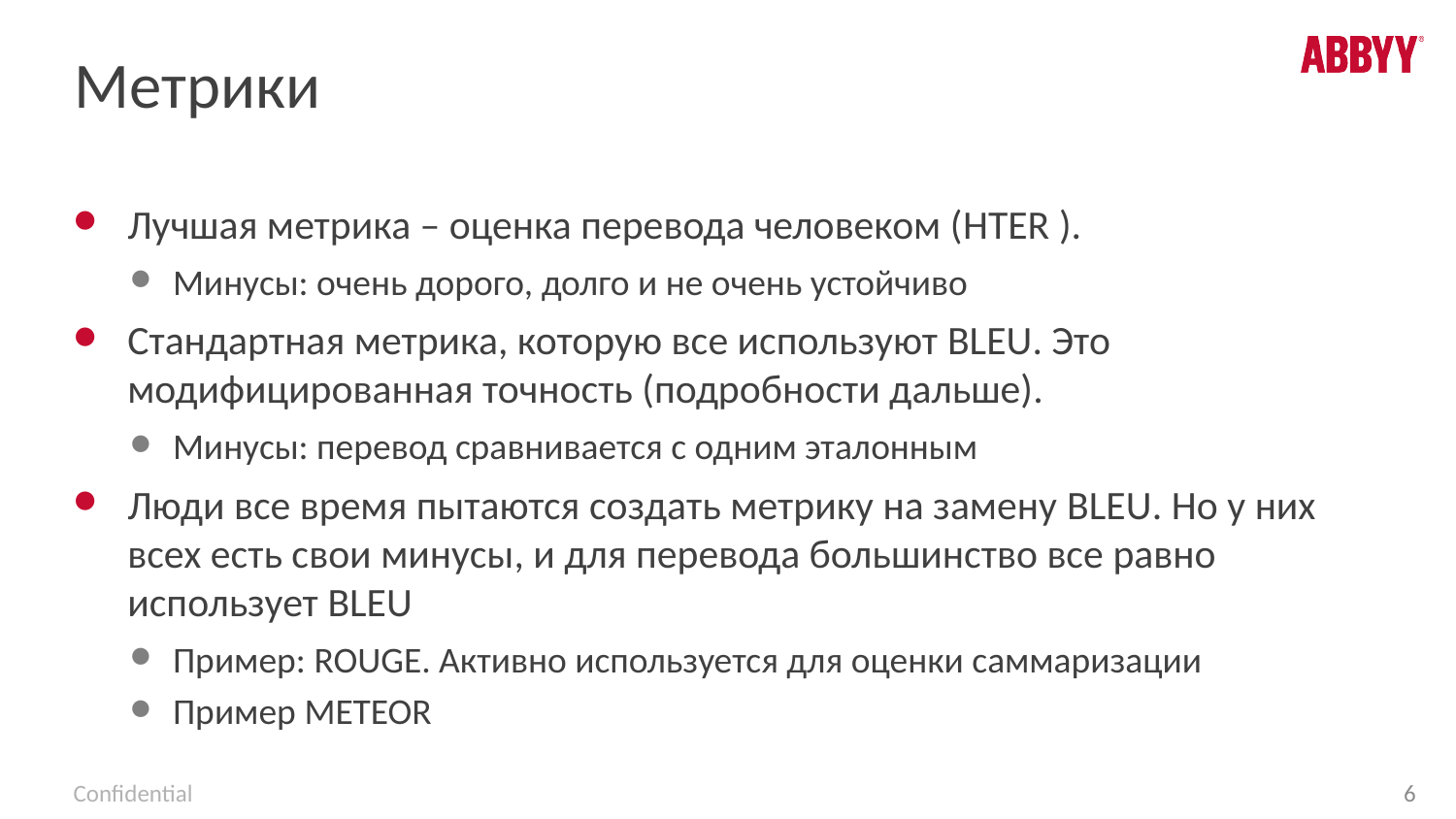

# Метрики
Лучшая метрика – оценка перевода человеком (HTER ).
Минусы: очень дорого, долго и не очень устойчиво
Стандартная метрика, которую все используют BLEU. Это модифицированная точность (подробности дальше).
Минусы: перевод сравнивается с одним эталонным
Люди все время пытаются создать метрику на замену BLEU. Но у них всех есть свои минусы, и для перевода большинство все равно использует BLEU
Пример: ROUGE. Активно используется для оценки саммаризации
Пример METEOR

6
Confidential